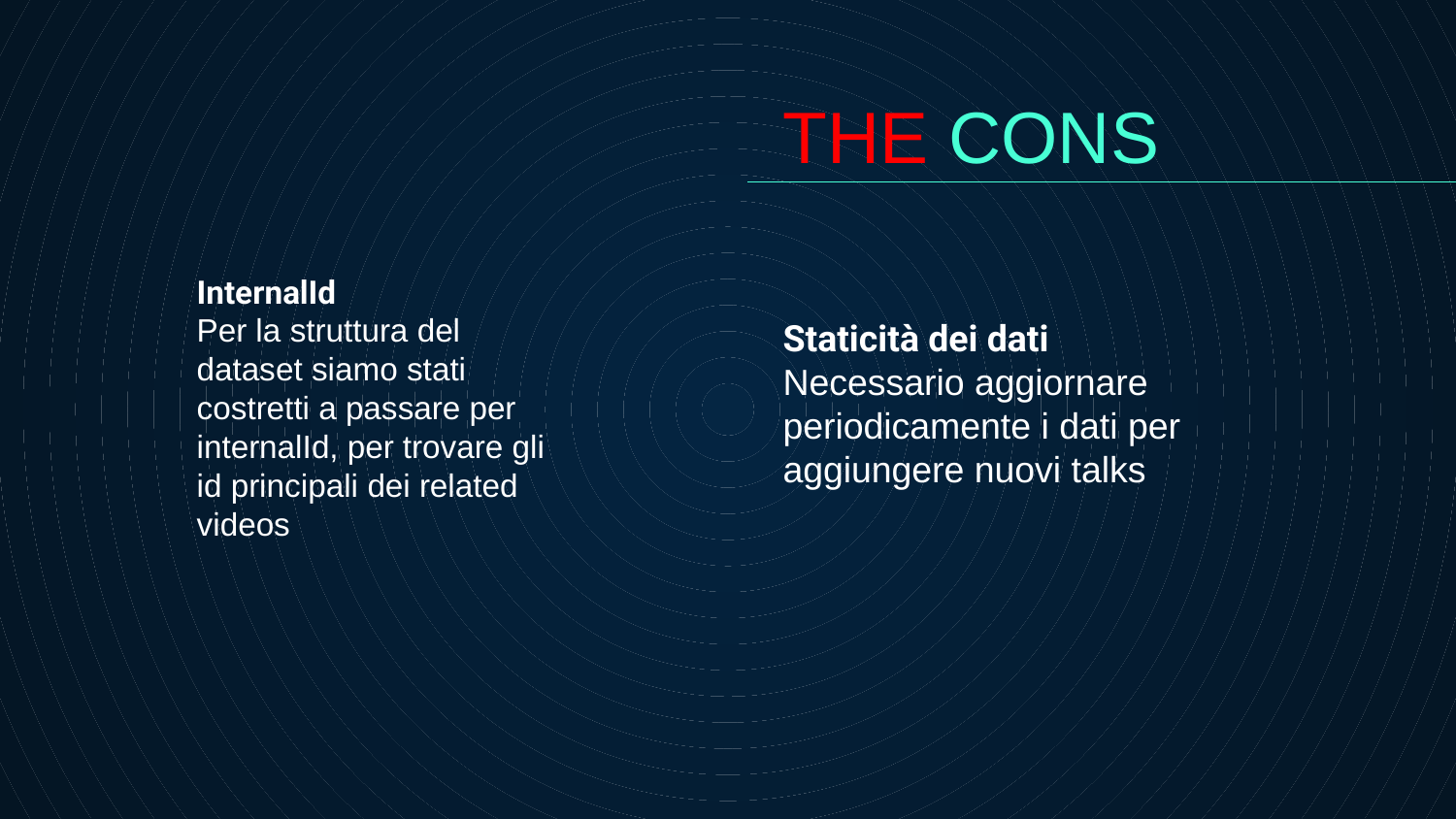

# THE CONS
InternalId
Per la struttura del dataset siamo stati costretti a passare per internalId, per trovare gli id principali dei related videos
Staticità dei dati
Necessario aggiornare periodicamente i dati per aggiungere nuovi talks